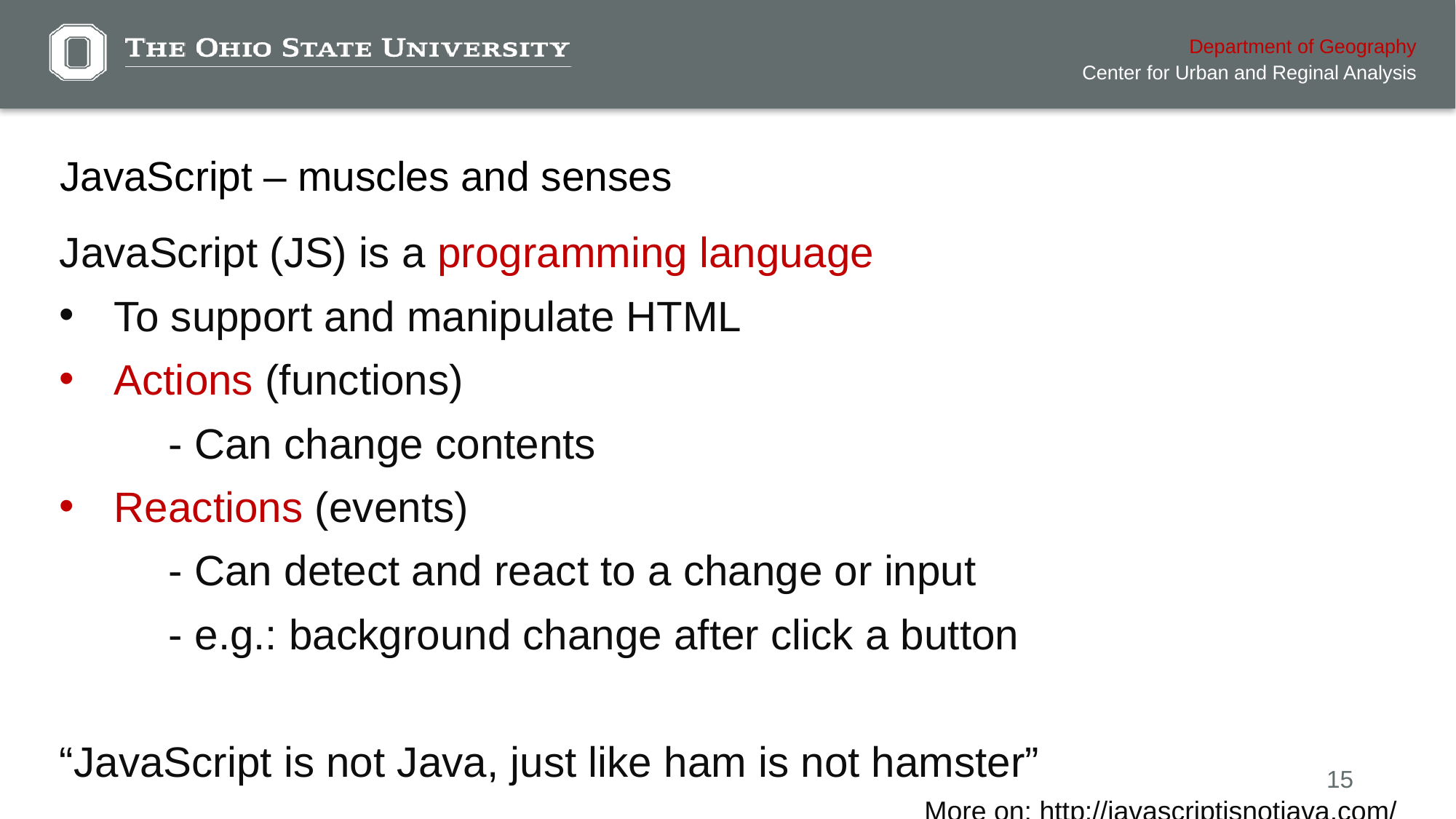

# JavaScript – muscles and senses
JavaScript (JS) is a programming language
To support and manipulate HTML
Actions (functions)
	- Can change contents
Reactions (events)
	- Can detect and react to a change or input
	- e.g.: background change after click a button

“JavaScript is not Java, just like ham is not hamster”
More on: http://javascriptisnotjava.com/